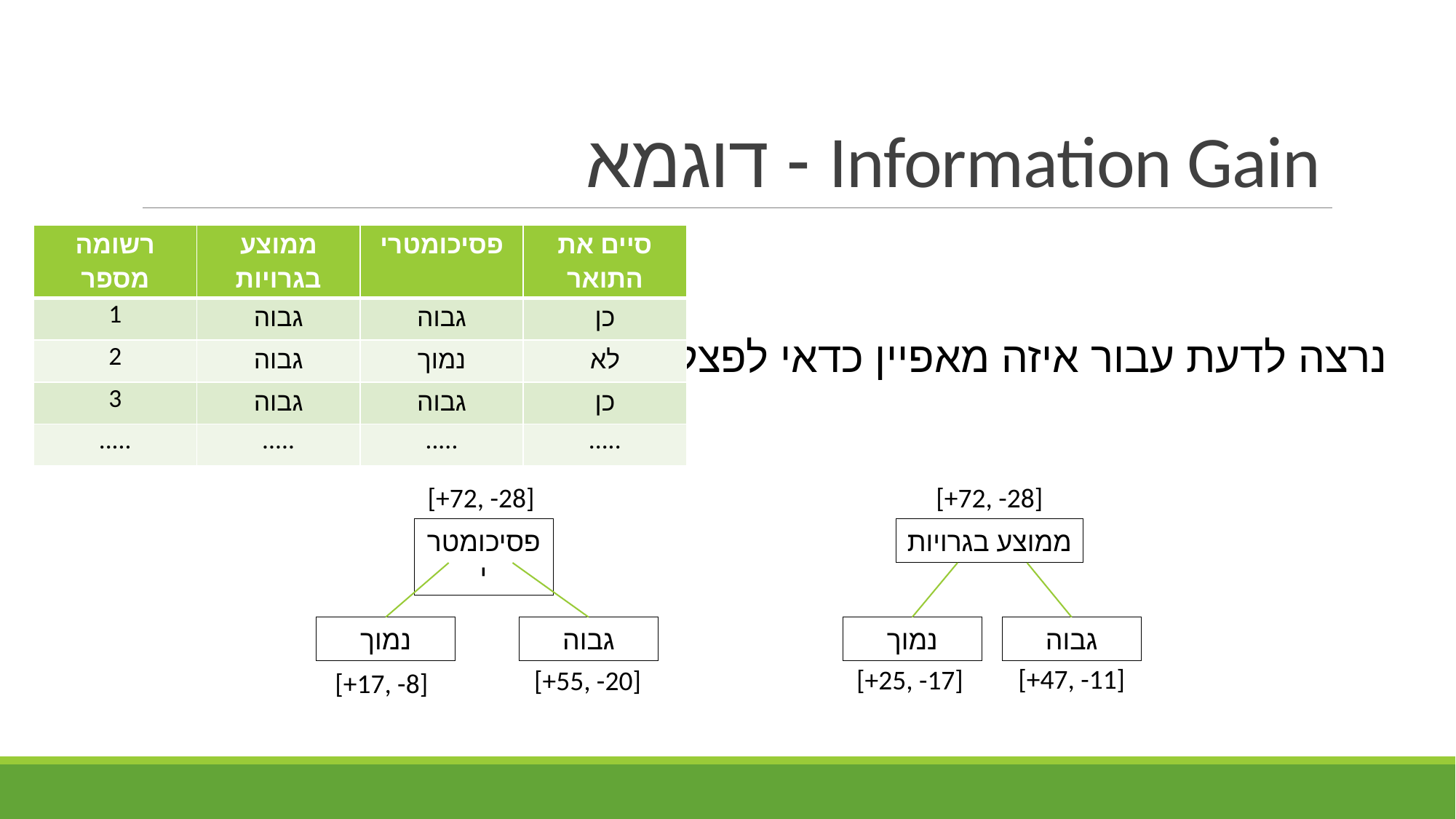

# Information Gain - דוגמא
| רשומה מספר | ממוצע בגרויות | פסיכומטרי | סיים את התואר |
| --- | --- | --- | --- |
| 1 | גבוה | גבוה | כן |
| 2 | גבוה | נמוך | לא |
| 3 | גבוה | גבוה | כן |
| ..... | ..... | ..... | ..... |

נרצה לדעת עבור איזה מאפיין כדאי לפצל

[+72, -28]
[+72, -28]
פסיכומטרי
ממוצע בגרויות
נמוך
גבוה
נמוך
גבוה
[+47, -11]
[+25, -17]
[+55, -20]
[+17, -8]